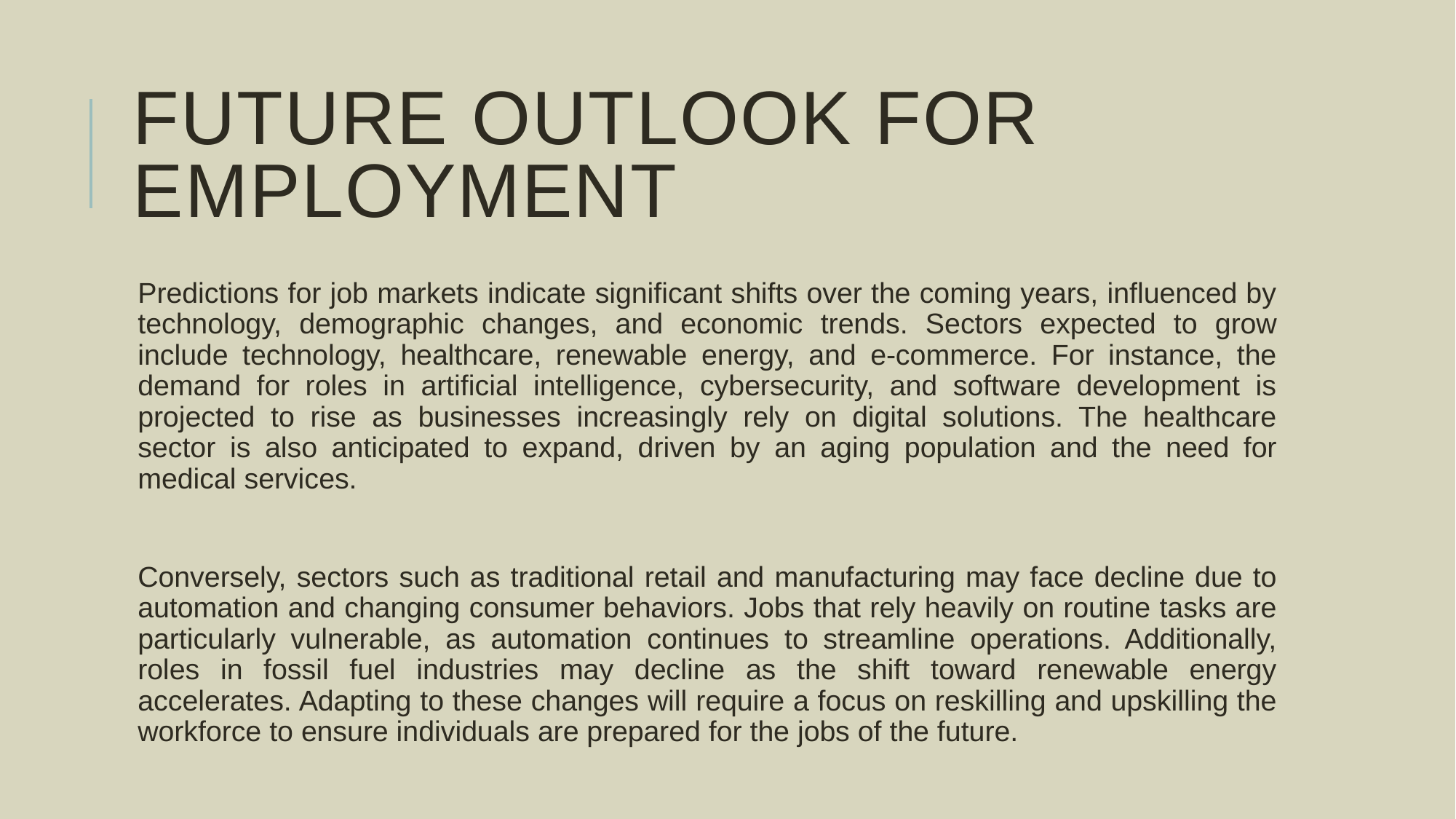

# Future Outlook for Employment
Predictions for job markets indicate significant shifts over the coming years, influenced by technology, demographic changes, and economic trends. Sectors expected to grow include technology, healthcare, renewable energy, and e-commerce. For instance, the demand for roles in artificial intelligence, cybersecurity, and software development is projected to rise as businesses increasingly rely on digital solutions. The healthcare sector is also anticipated to expand, driven by an aging population and the need for medical services.

Conversely, sectors such as traditional retail and manufacturing may face decline due to automation and changing consumer behaviors. Jobs that rely heavily on routine tasks are particularly vulnerable, as automation continues to streamline operations. Additionally, roles in fossil fuel industries may decline as the shift toward renewable energy accelerates. Adapting to these changes will require a focus on reskilling and upskilling the workforce to ensure individuals are prepared for the jobs of the future.